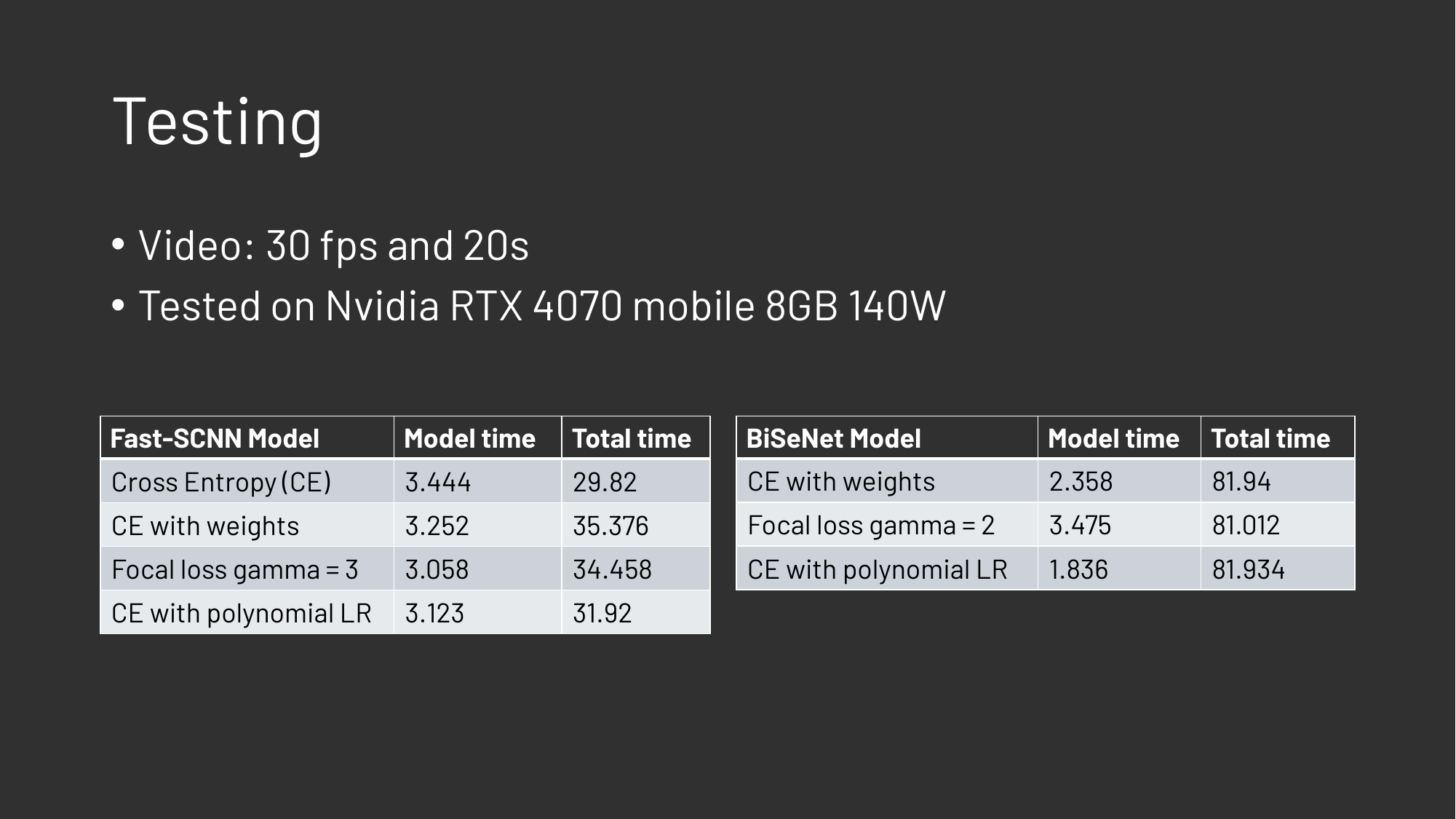

# Testing
Video: 30 fps and 20s
Tested on Nvidia RTX 4070 mobile 8GB 140W
| BiSeNet Model | Model time | Total time |
| --- | --- | --- |
| CE with weights | 2.358 | 81.94 |
| Focal loss gamma = 2 | 3.475 | 81.012 |
| CE with polynomial LR | 1.836 | 81.934 |
| Fast-SCNN Model | Model time | Total time |
| --- | --- | --- |
| Cross Entropy (CE) | 3.444 | 29.82 |
| CE with weights | 3.252 | 35.376 |
| Focal loss gamma = 3 | 3.058 | 34.458 |
| CE with polynomial LR | 3.123 | 31.92 |